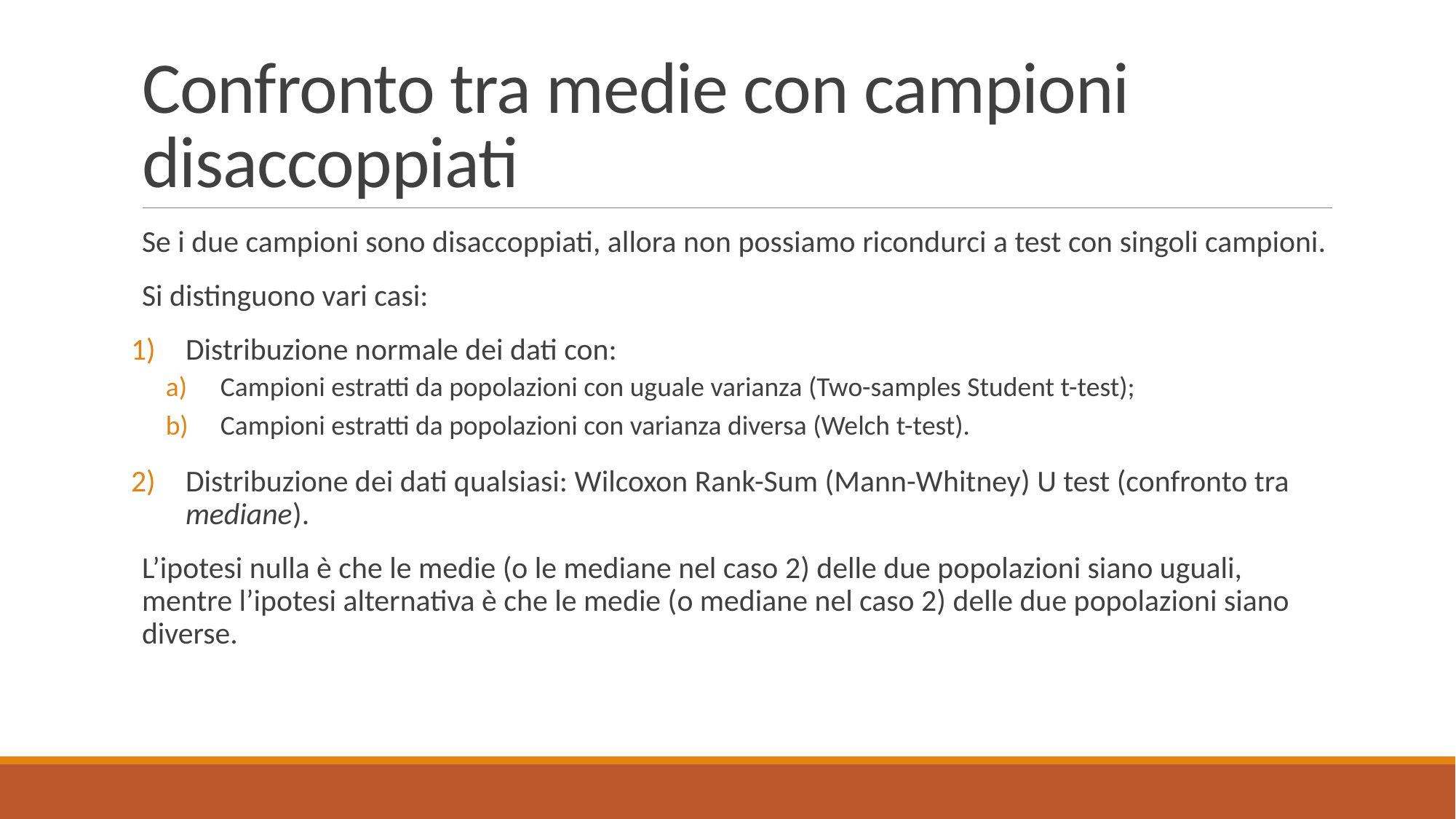

# Confronto tra medie con campioni disaccoppiati
Se i due campioni sono disaccoppiati, allora non possiamo ricondurci a test con singoli campioni.
Si distinguono vari casi:
Distribuzione normale dei dati con:
Campioni estratti da popolazioni con uguale varianza (Two-samples Student t-test);
Campioni estratti da popolazioni con varianza diversa (Welch t-test).
Distribuzione dei dati qualsiasi: Wilcoxon Rank-Sum (Mann-Whitney) U test (confronto tra mediane).
L’ipotesi nulla è che le medie (o le mediane nel caso 2) delle due popolazioni siano uguali, mentre l’ipotesi alternativa è che le medie (o mediane nel caso 2) delle due popolazioni siano diverse.